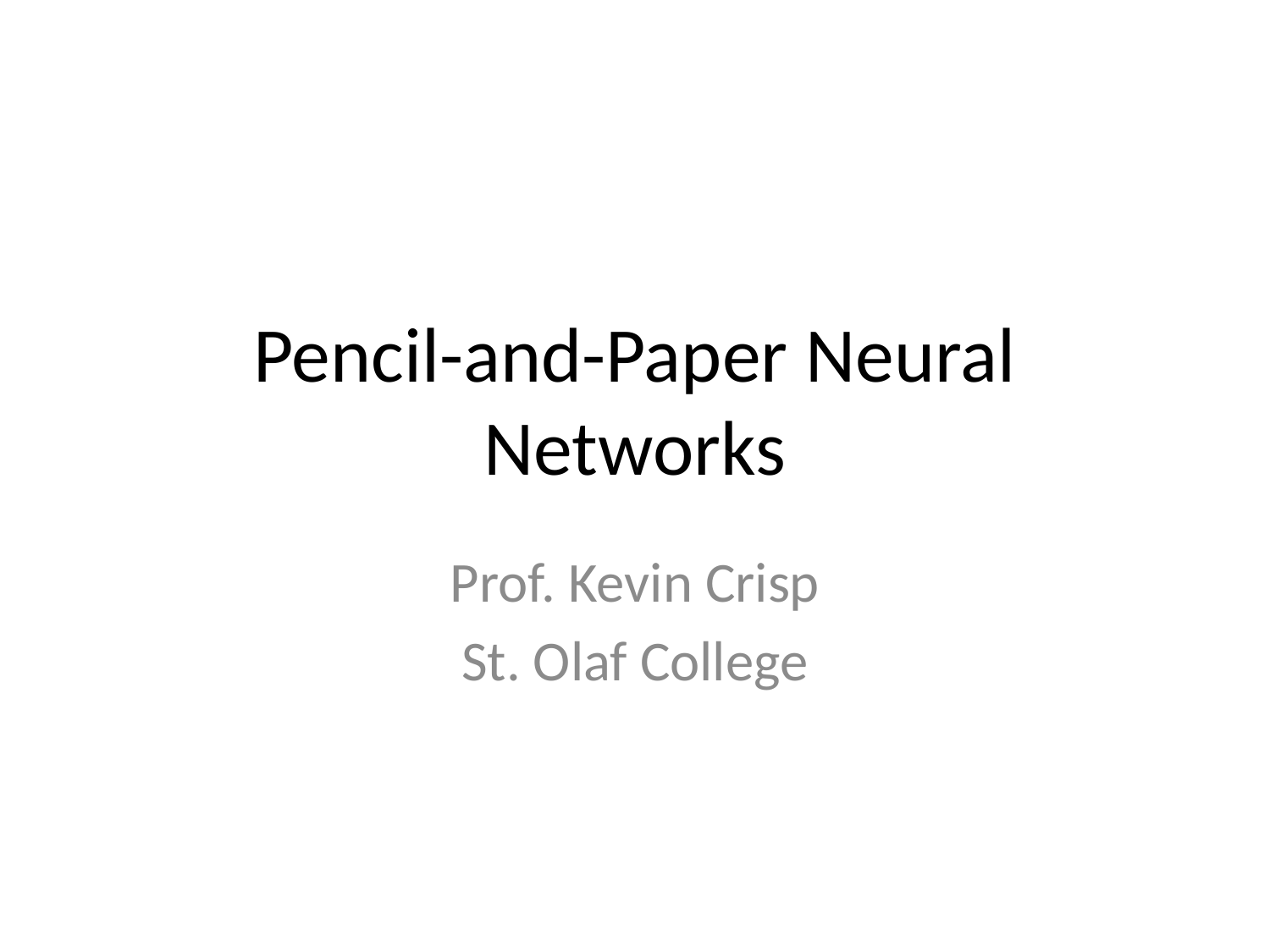

# Pencil-and-Paper Neural Networks
Prof. Kevin Crisp
St. Olaf College